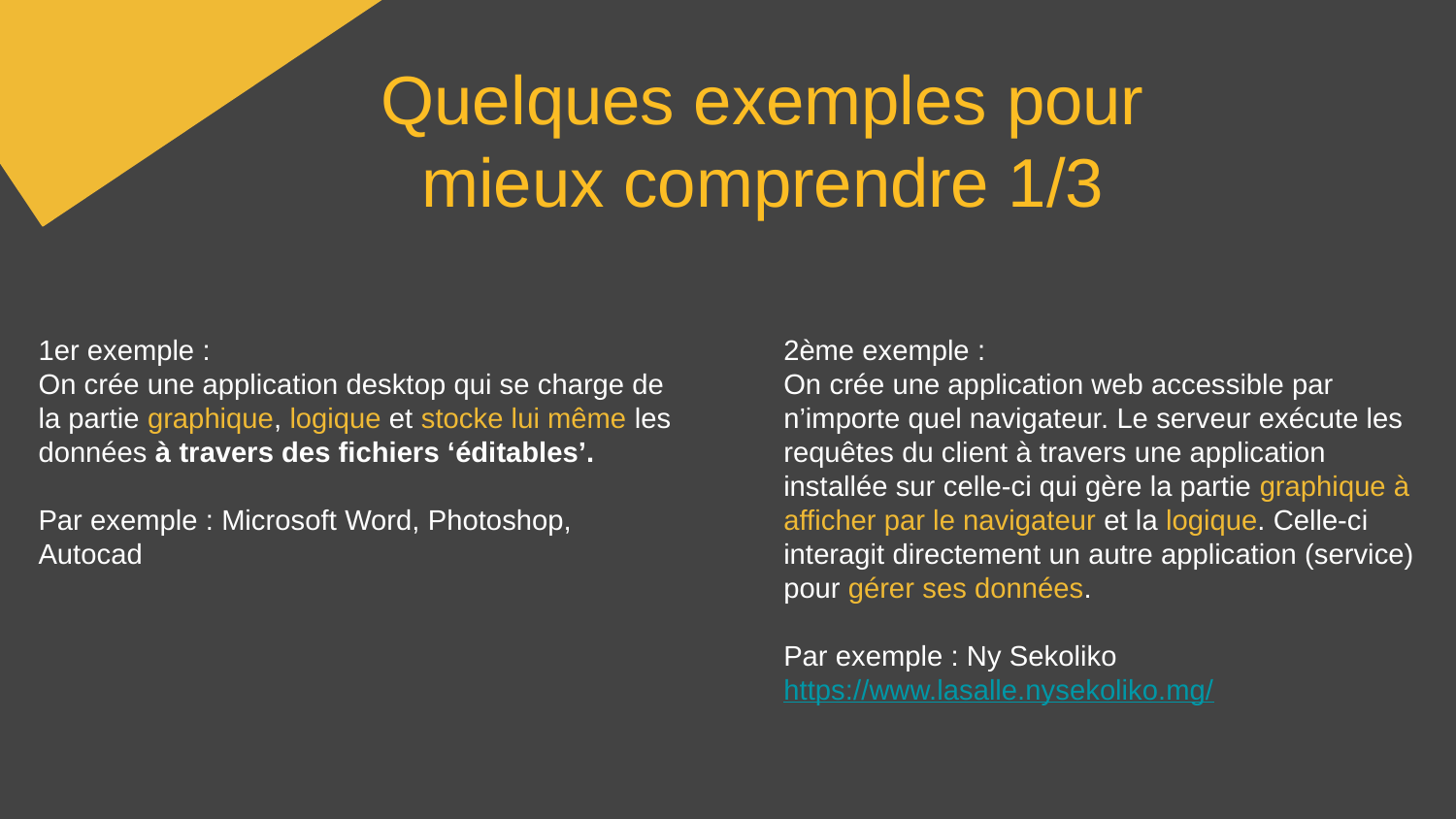

Quelques exemples pour mieux comprendre 1/3
1er exemple :
On crée une application desktop qui se charge de la partie graphique, logique et stocke lui même les données à travers des fichiers ‘éditables’.

Par exemple : Microsoft Word, Photoshop, Autocad
2ème exemple :
On crée une application web accessible par n’importe quel navigateur. Le serveur exécute les requêtes du client à travers une application installée sur celle-ci qui gère la partie graphique à afficher par le navigateur et la logique. Celle-ci interagit directement un autre application (service) pour gérer ses données.

Par exemple : Ny Sekoliko https://www.lasalle.nysekoliko.mg/